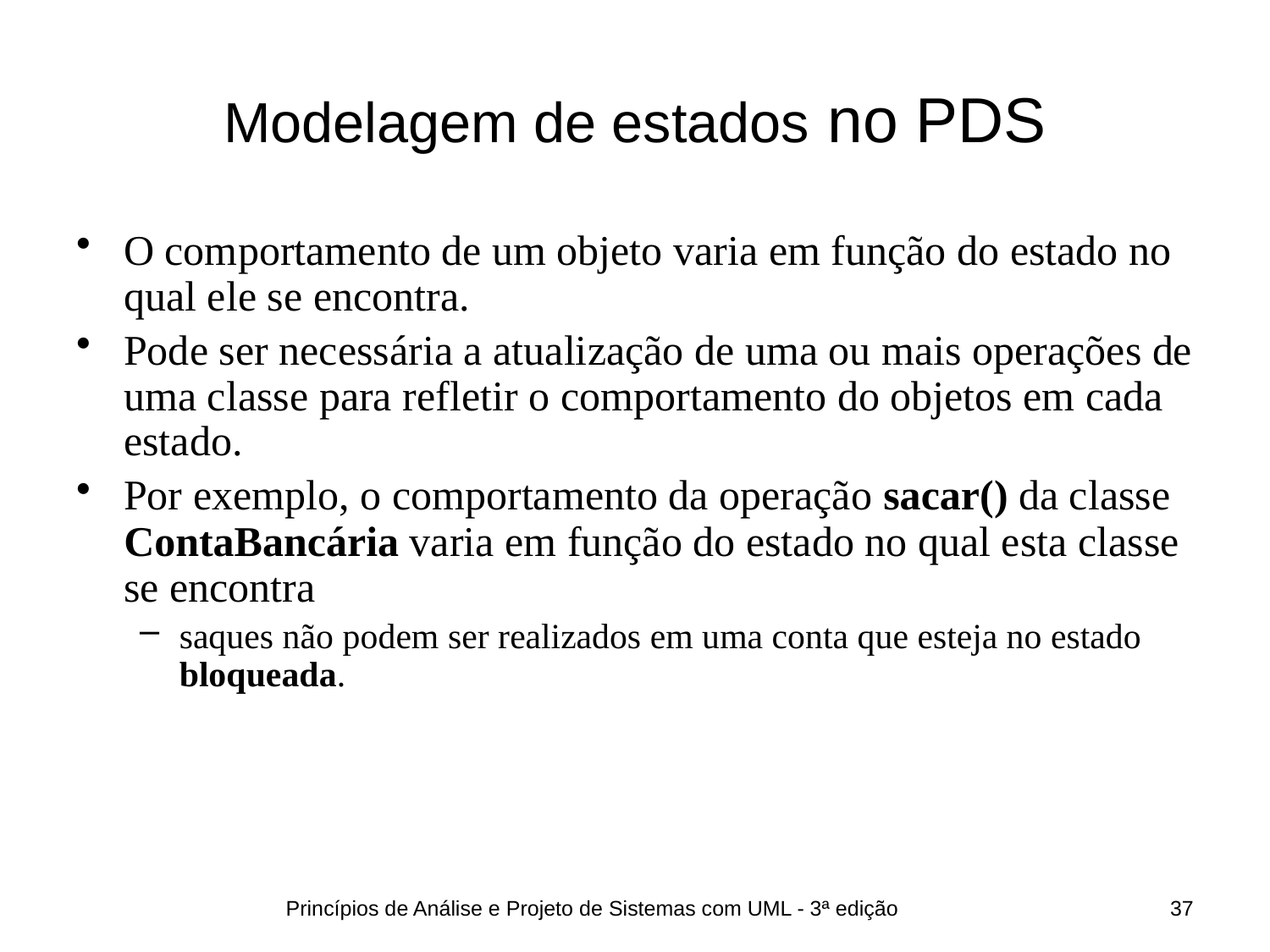

# Modelagem de estados no PDS
O comportamento de um objeto varia em função do estado no qual ele se encontra.
Pode ser necessária a atualização de uma ou mais operações de uma classe para refletir o comportamento do objetos em cada estado.
Por exemplo, o comportamento da operação sacar() da classe ContaBancária varia em função do estado no qual esta classe se encontra
saques não podem ser realizados em uma conta que esteja no estado bloqueada.
Princípios de Análise e Projeto de Sistemas com UML - 3ª edição
37